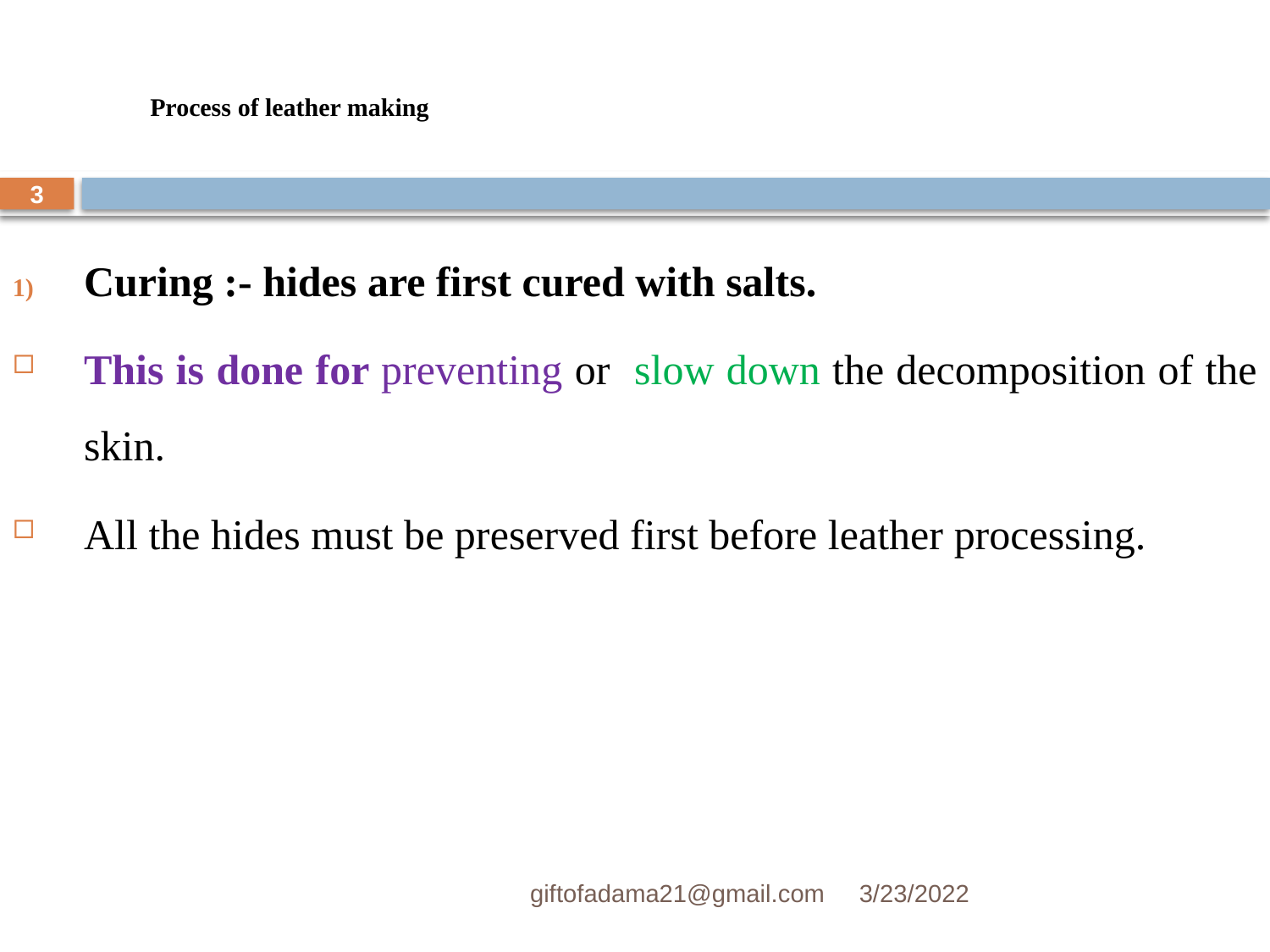

# Process of leather making

3
Curing :- hides are first cured with salts.
This is done for preventing or  slow down the decomposition of the skin.
All the hides must be preserved first before leather processing.
giftofadama21@gmail.com
3/23/2022